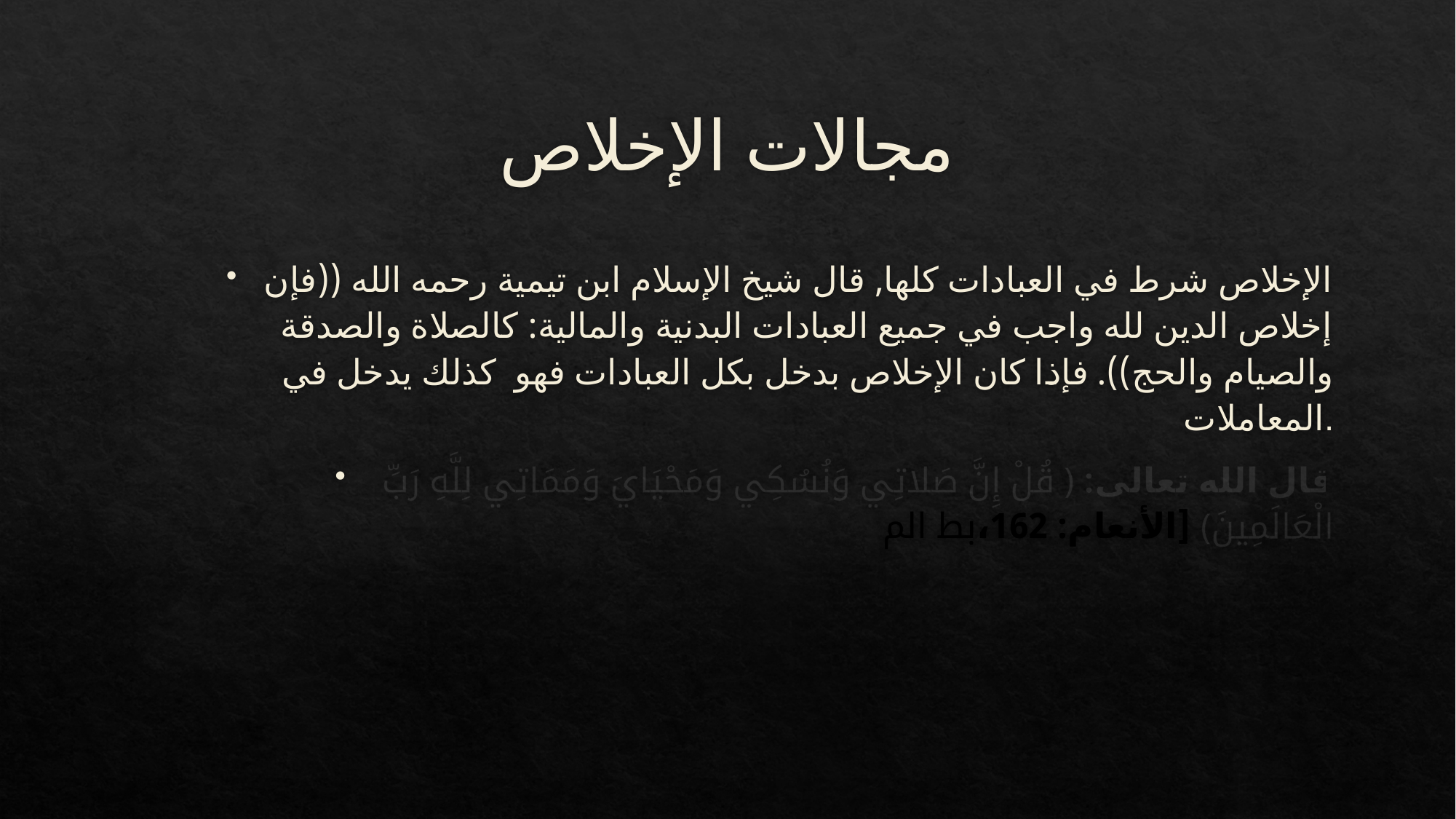

# مجالات الإخلاص
الإخلاص شرط في العبادات كلها, قال شيخ الإسلام ابن تيمية رحمه الله ((فإن إخلاص الدين لله واجب في جميع العبادات البدنية والمالية: كالصلاة والصدقة والصيام والحج)). فإذا كان الإخلاص بدخل بكل العبادات فهو  كذلك يدخل في المعاملات.
 قال الله تعالى: ﴿ قُلْ إِنَّ صَلاتِي وَنُسُكِي وَمَحْيَايَ وَمَمَاتِي لِلَّهِ رَبِّ الْعَالَمِينَ﴾ [الأنعام: 162،بط الم